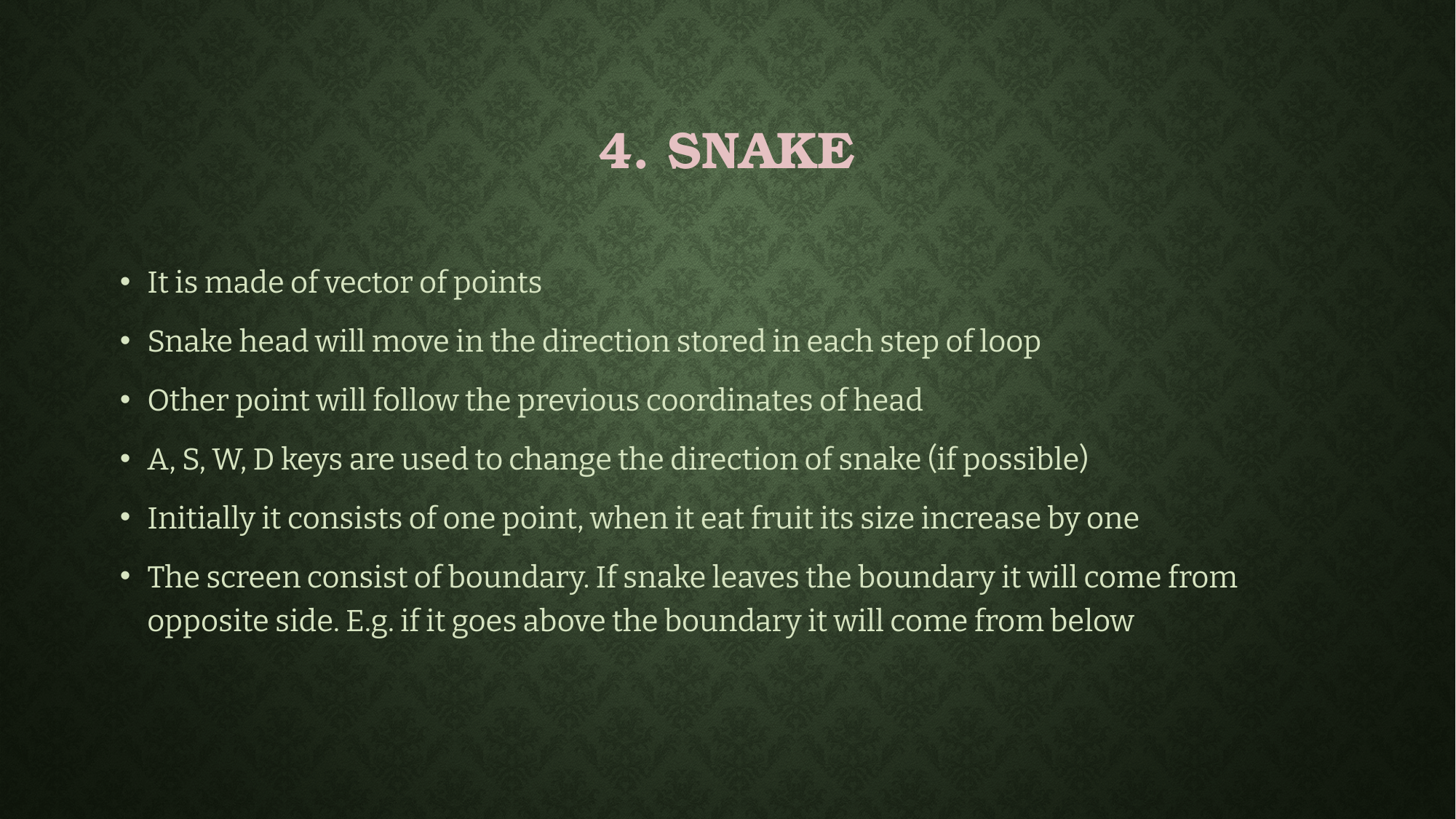

# 4. snake
It is made of vector of points
Snake head will move in the direction stored in each step of loop
Other point will follow the previous coordinates of head
A, S, W, D keys are used to change the direction of snake (if possible)
Initially it consists of one point, when it eat fruit its size increase by one
The screen consist of boundary. If snake leaves the boundary it will come from opposite side. E.g. if it goes above the boundary it will come from below